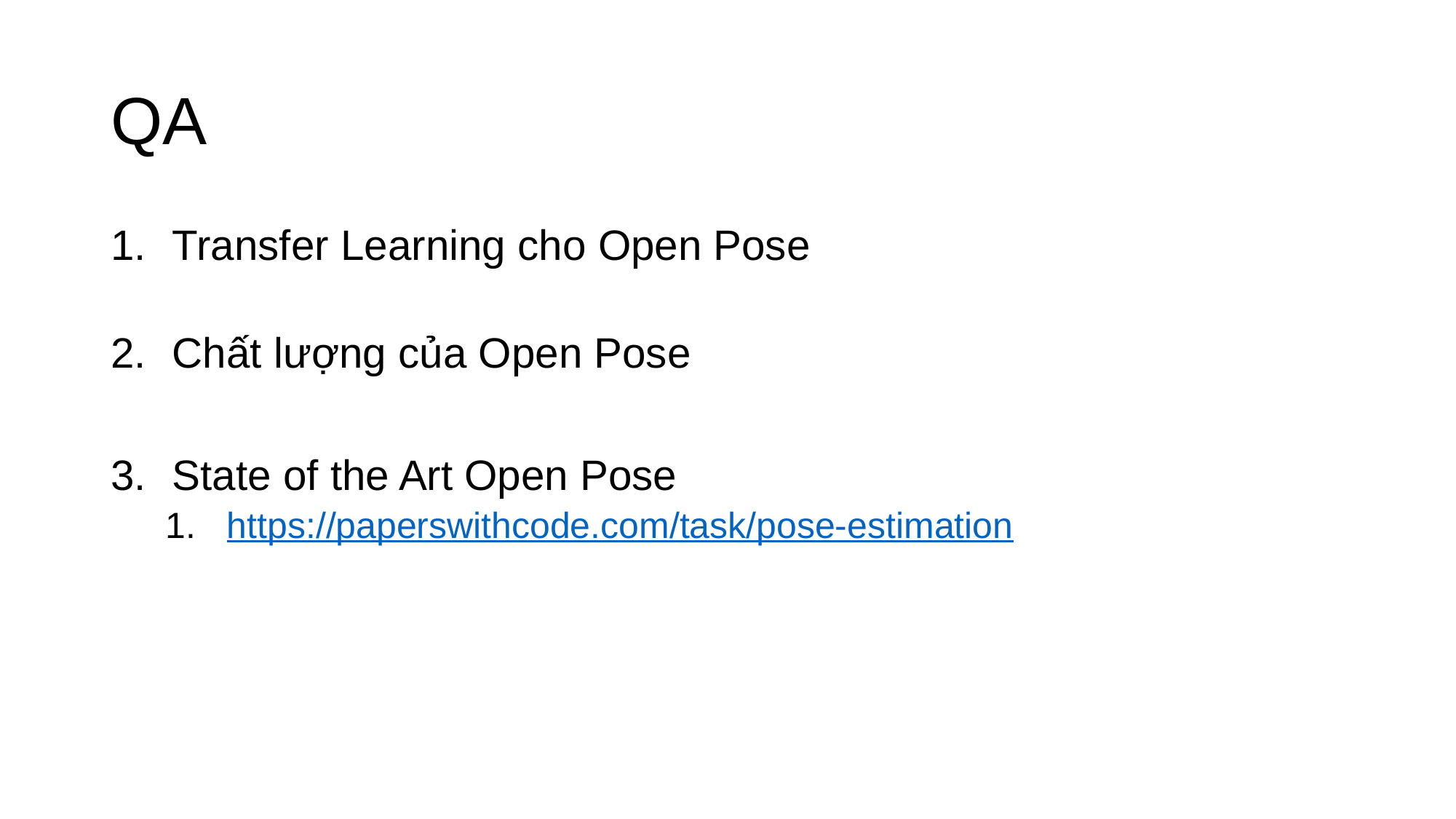

# QA
Transfer Learning cho Open Pose

Chất lượng của Open Pose

State of the Art Open Pose
https://paperswithcode.com/task/pose-estimation